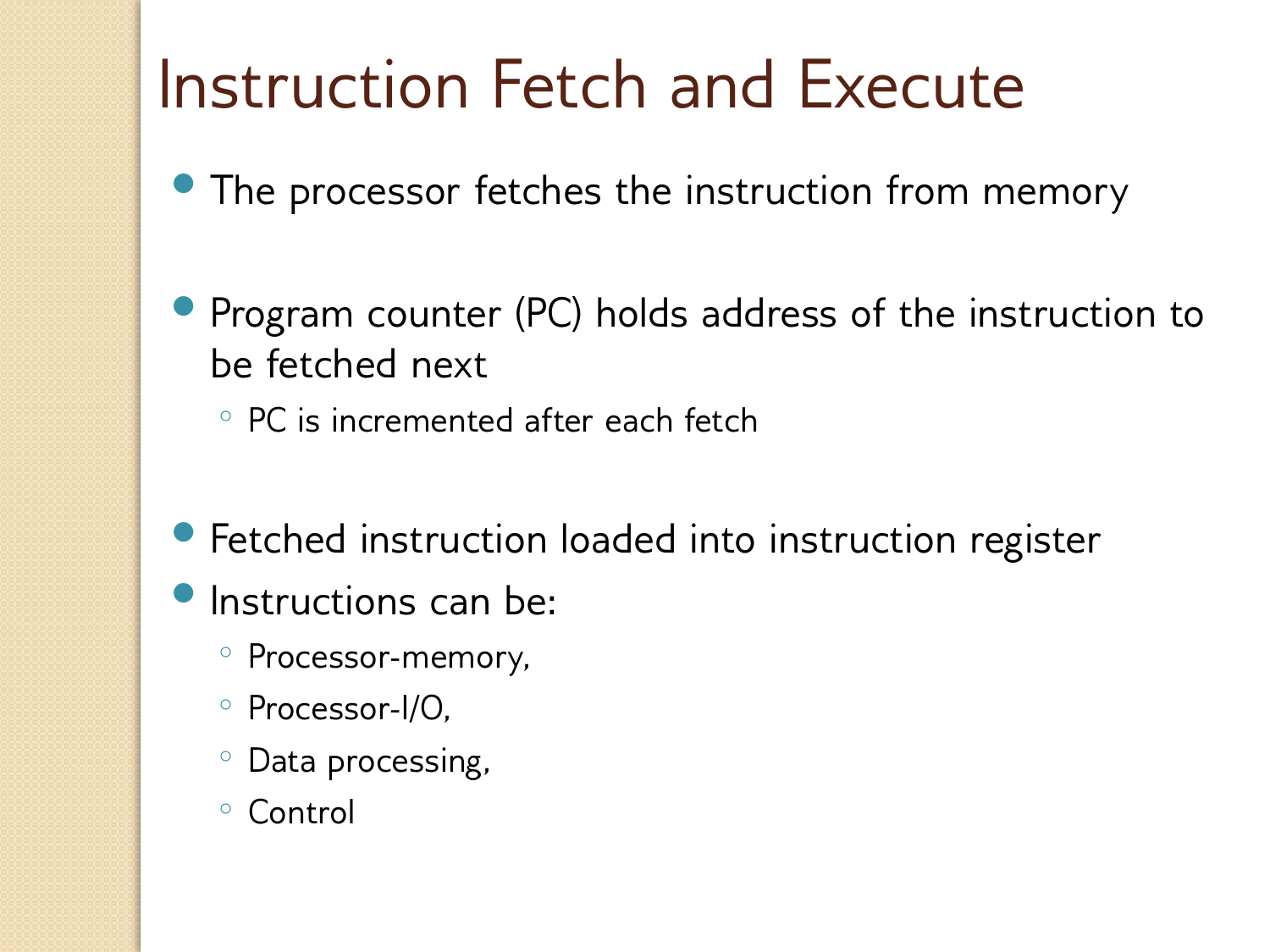

Instruction Fetch and Execute
The processor fetches the instruction from memory

Program counter (PC) holds address of the instruction to be fetched next
PC is incremented after each fetch

Fetched instruction loaded into instruction register
Instructions can be:
Processor-memory,
Processor-I/O,
Data processing,
Control